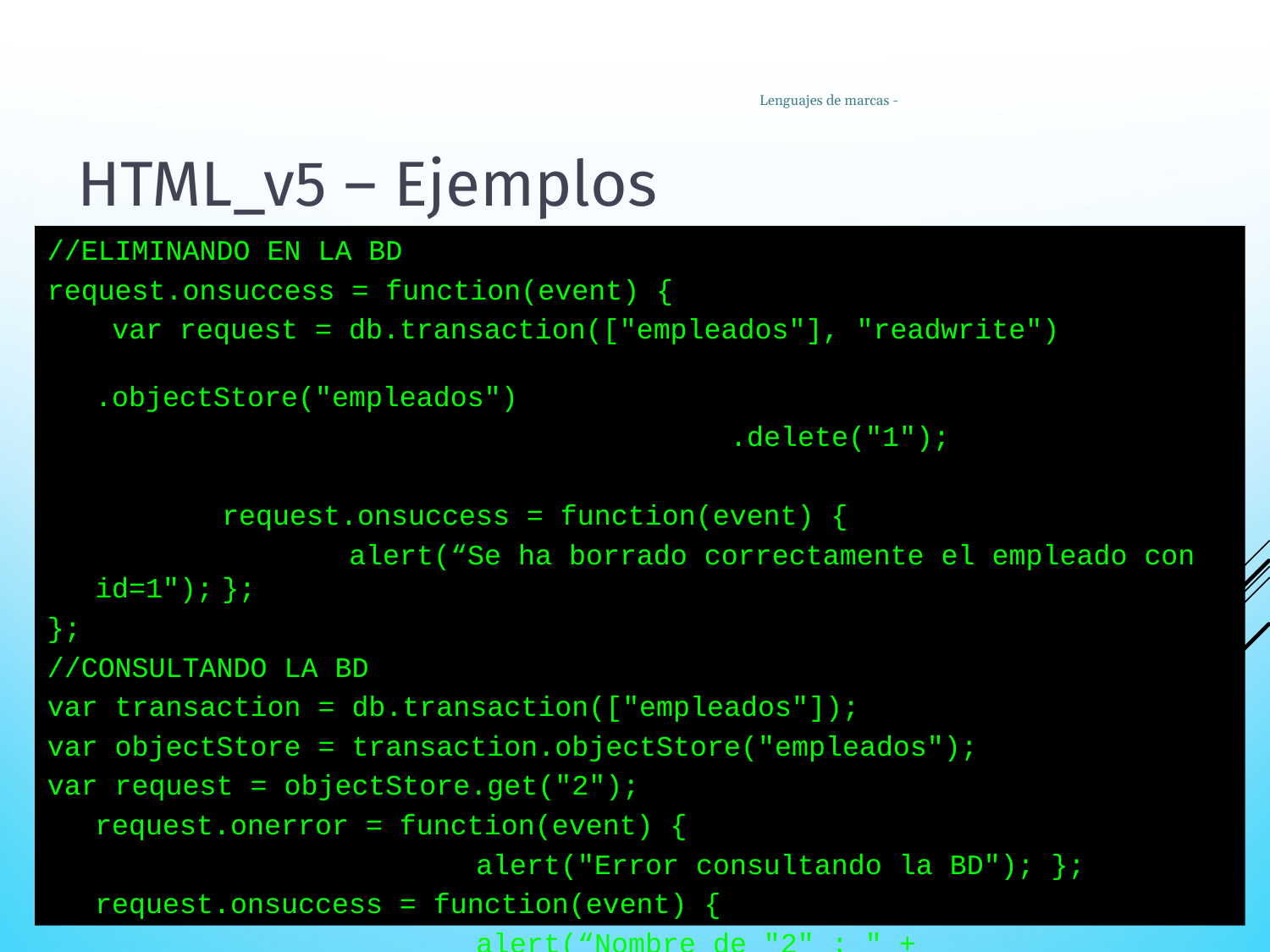

37
Lenguajes de marcas -
HTML_v5 – Ejemplos
//ELIMINANDO EN LA BD
request.onsuccess = function(event) {
	 var request = db.transaction(["empleados"], "readwrite") 							.objectStore("empleados")
						.delete("1");

		request.onsuccess = function(event) {
			alert(“Se ha borrado correctamente el empleado con id=1");	};
};
//CONSULTANDO LA BD
var transaction = db.transaction(["empleados"]);
var objectStore = transaction.objectStore("empleados");
var request = objectStore.get("2");
	request.onerror = function(event) {
				alert("Error consultando la BD"); };
	request.onsuccess = function(event) {
				alert(“Nombre de "2" : " + request.result.name); };